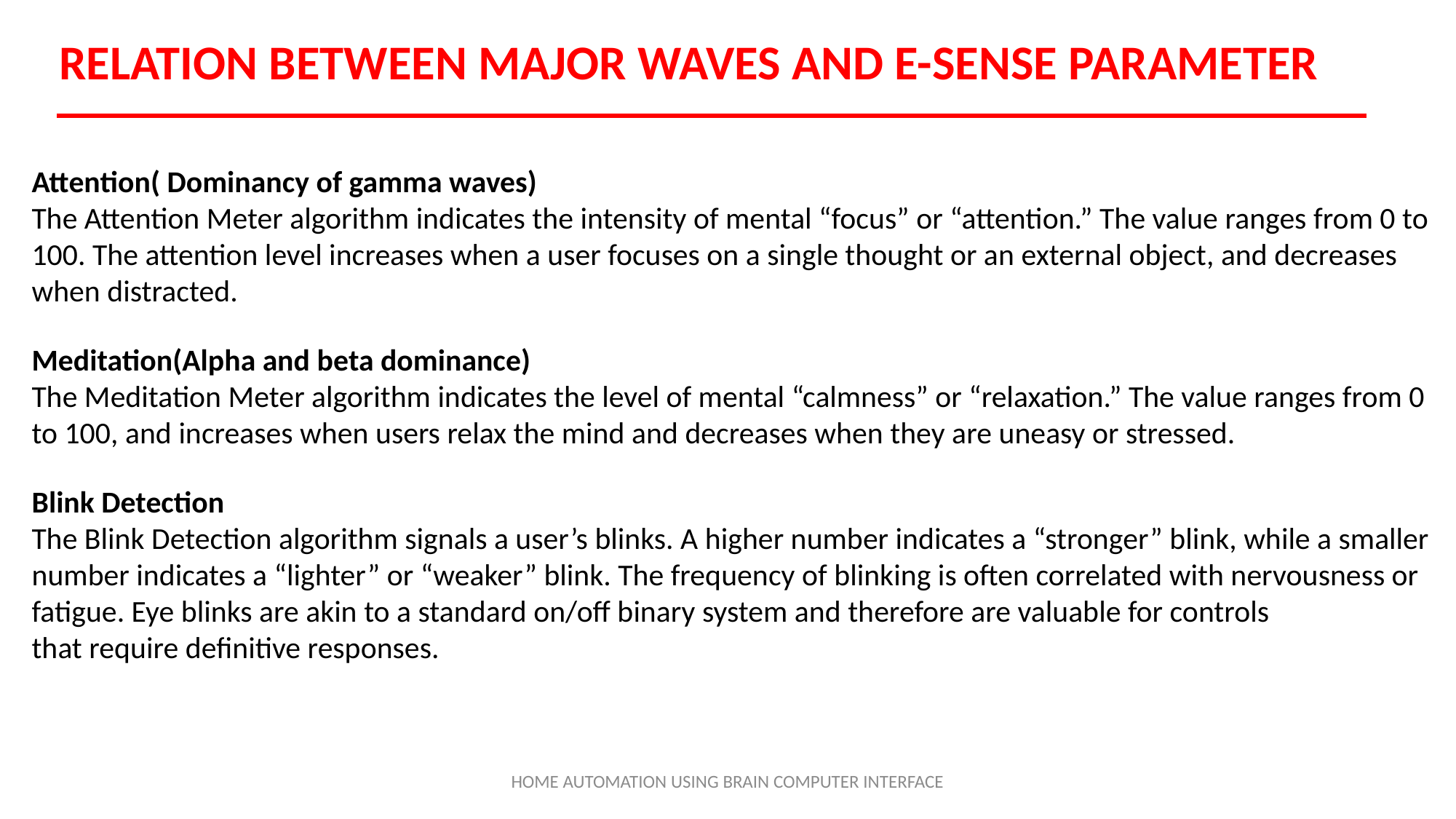

RELATION BETWEEN MAJOR WAVES AND E-SENSE PARAMETER
Attention( Dominancy of gamma waves)
The Attention Meter algorithm indicates the intensity of mental “focus” or “attention.” The value ranges from 0 to 100. The attention level increases when a user focuses on a single thought or an external object, and decreases when distracted.

Meditation(Alpha and beta dominance)
The Meditation Meter algorithm indicates the level of mental “calmness” or “relaxation.” The value ranges from 0 to 100, and increases when users relax the mind and decreases when they are uneasy or stressed.

Blink Detection
The Blink Detection algorithm signals a user’s blinks. A higher number indicates a “stronger” blink, while a smaller number indicates a “lighter” or “weaker” blink. The frequency of blinking is often correlated with nervousness or fatigue. Eye blinks are akin to a standard on/off binary system and therefore are valuable for controls                      that require definitive responses.

HOME AUTOMATION USING BRAIN COMPUTER INTERFACE